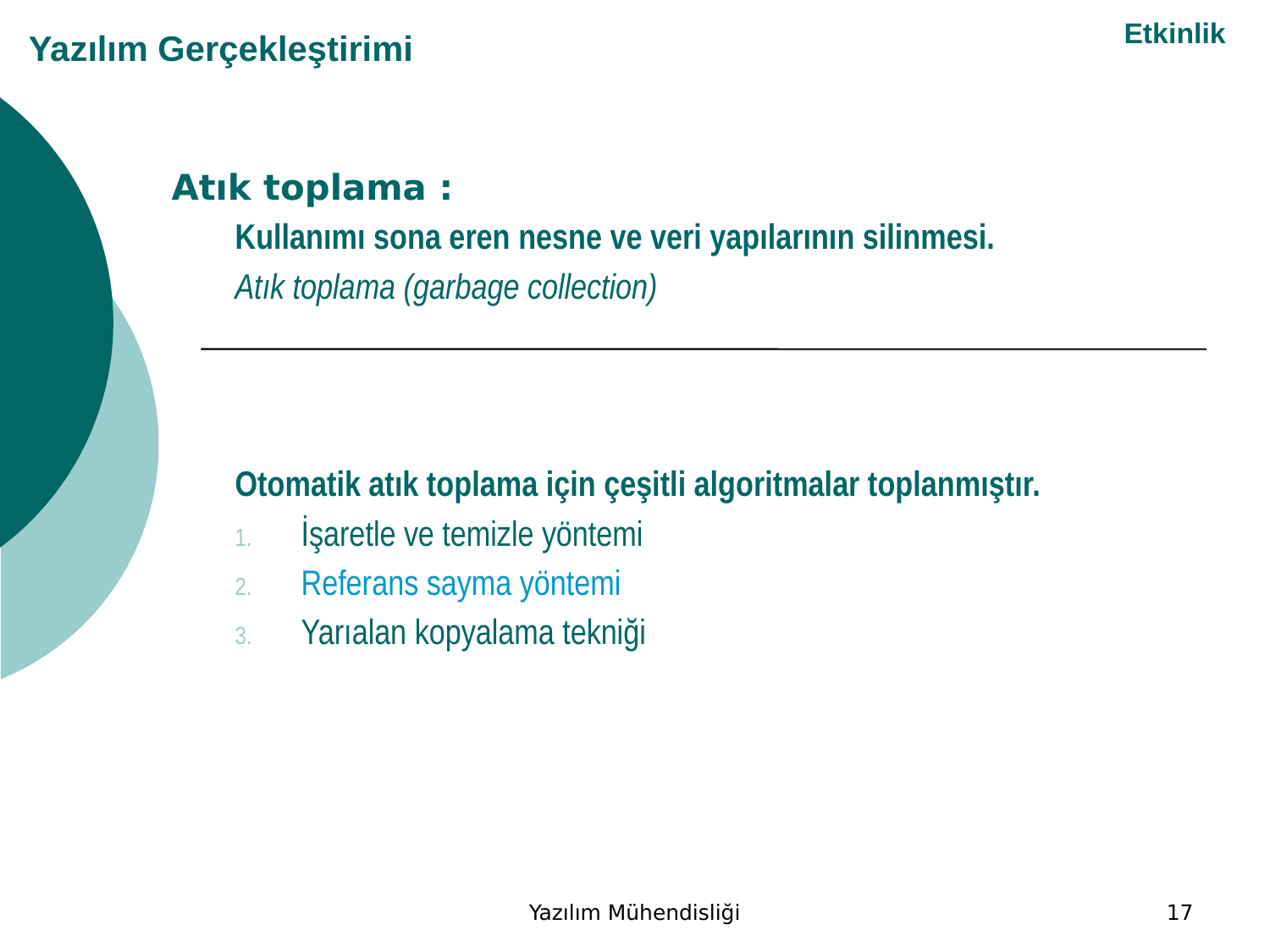

Etkinlik
# Yazılım Gerçekleştirimi
Atık toplama :
Kullanımı sona eren nesne ve veri yapılarının silinmesi.
Atık toplama (garbage collection)

Otomatik atık toplama için çeşitli algoritmalar toplanmıştır.
İşaretle ve temizle yöntemi
Referans sayma yöntemi
Yarıalan kopyalama tekniği
Yazılım Mühendisliği
17